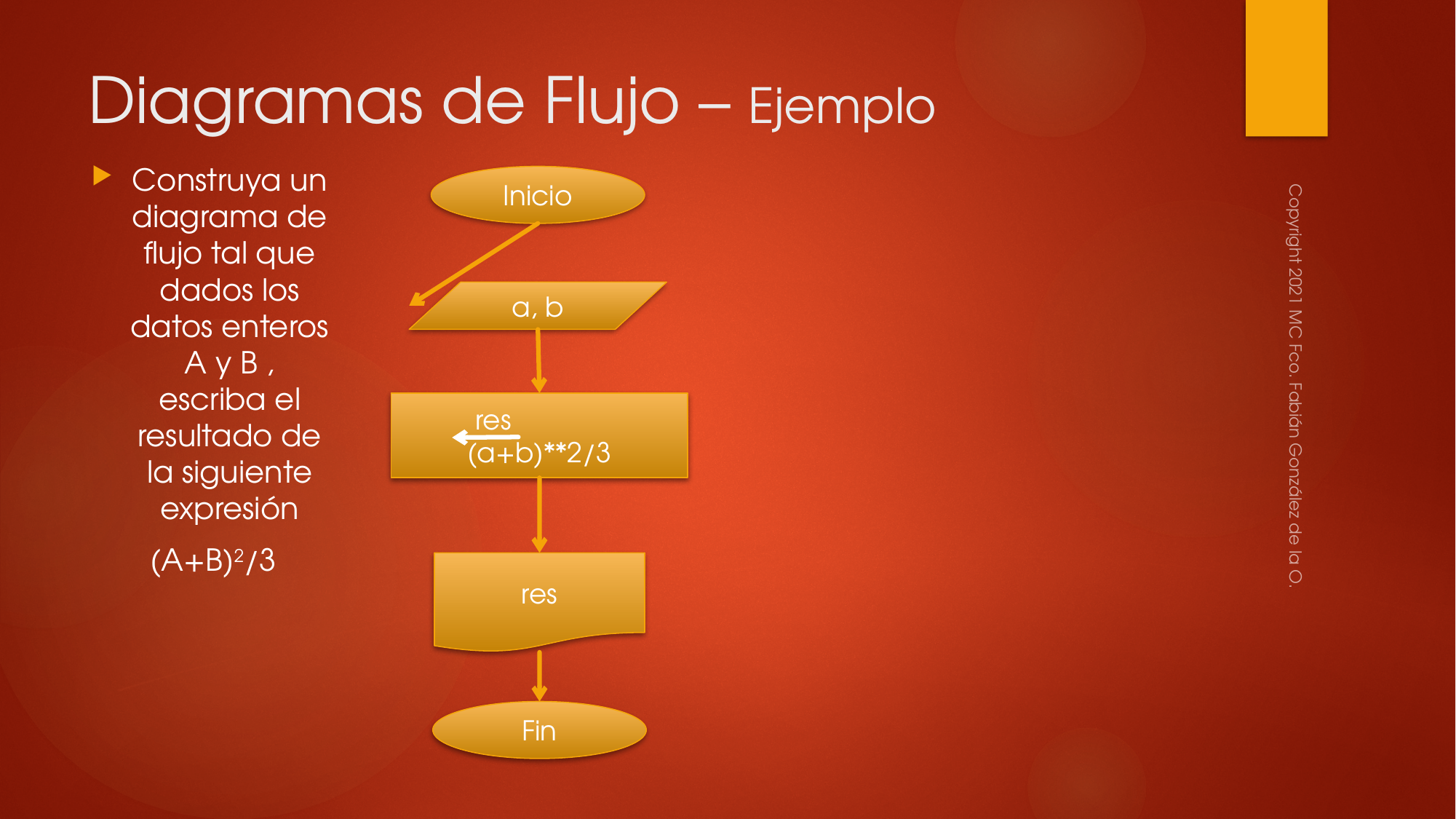

# Diagramas de Flujo – Ejemplo
Construya un diagrama de flujo tal que dados los datos enteros A y B , escriba el resultado de la siguiente expresión
  (A+B)2/3
Inicio
a, b
Copyright 2021 MC Fco. Fabián González de la O.
res             (a+b)**2/3
res
Fin